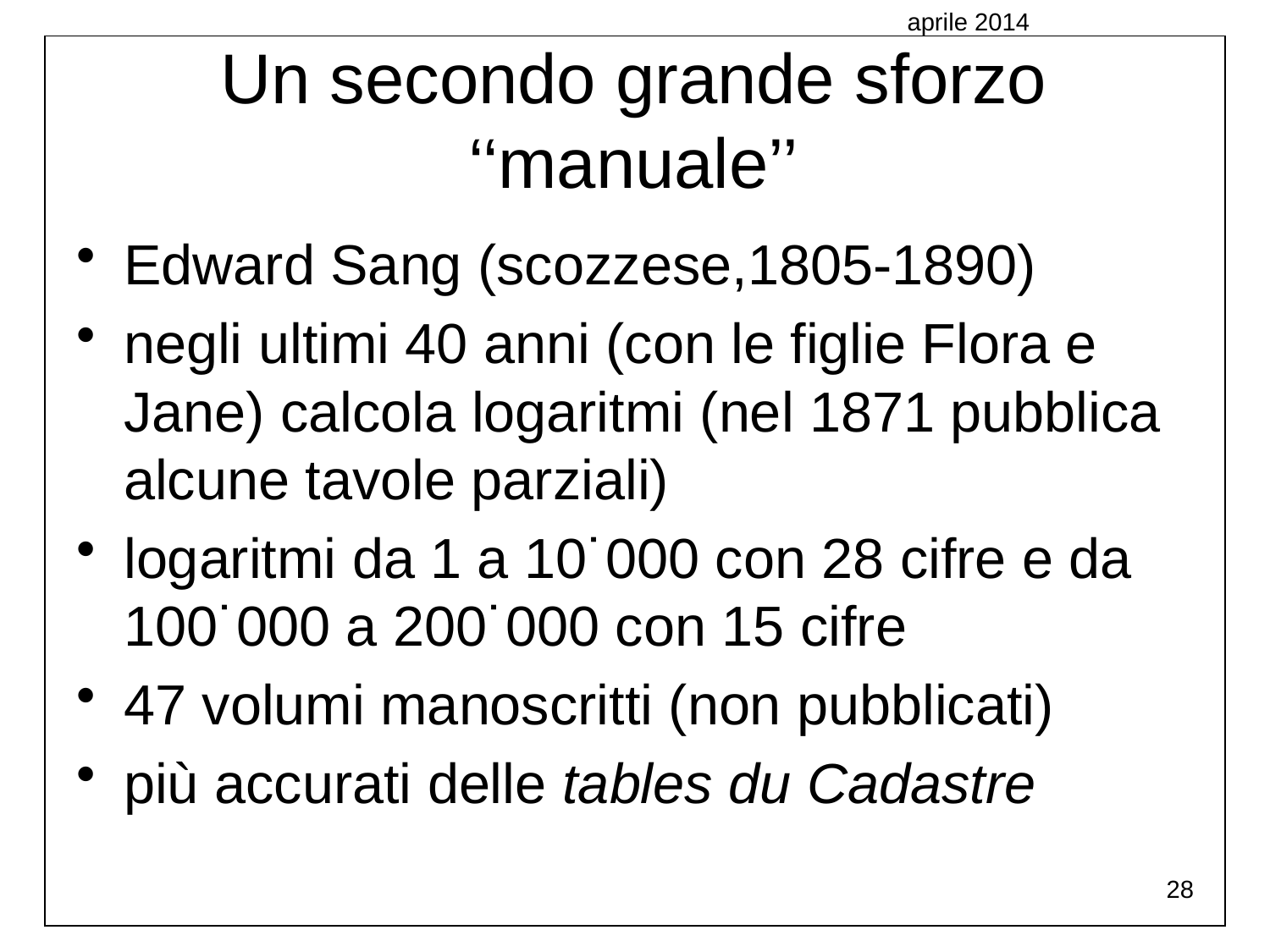

aprile 2014

Un secondo grande sforzo ‘‘manuale’’
Edward Sang (scozzese,1805-1890)
negli ultimi 40 anni (con le figlie Flora e Jane) calcola logaritmi (nel 1871 pubblica alcune tavole parziali)
logaritmi da 1 a 10˙000 con 28 cifre e da 100˙000 a 200˙000 con 15 cifre
47 volumi manoscritti (non pubblicati)
più accurati delle tables du Cadastre

28